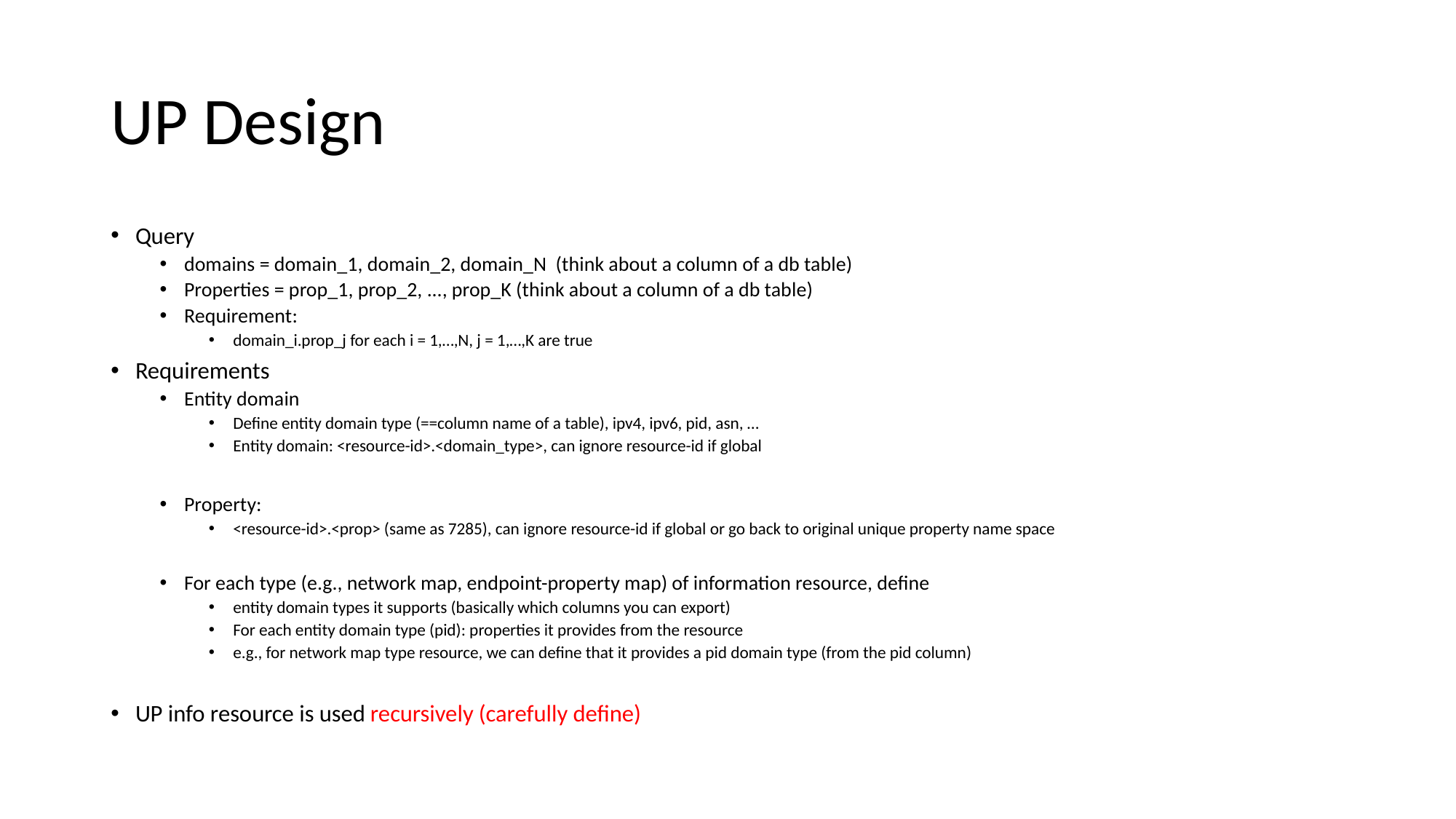

# UP Design
Query
domains = domain_1, domain_2, domain_N  (think about a column of a db table)
Properties = prop_1, prop_2, ..., prop_K (think about a column of a db table)
Requirement:
domain_i.prop_j for each i = 1,…,N, j = 1,…,K are true
Requirements
Entity domain
Define entity domain type (==column name of a table), ipv4, ipv6, pid, asn, …
Entity domain: <resource-id>.<domain_type>, can ignore resource-id if global

Property:
<resource-id>.<prop> (same as 7285), can ignore resource-id if global or go back to original unique property name space

For each type (e.g., network map, endpoint-property map) of information resource, define
entity domain types it supports (basically which columns you can export)
For each entity domain type (pid): properties it provides from the resource
e.g., for network map type resource, we can define that it provides a pid domain type (from the pid column)

UP info resource is used recursively (carefully define)